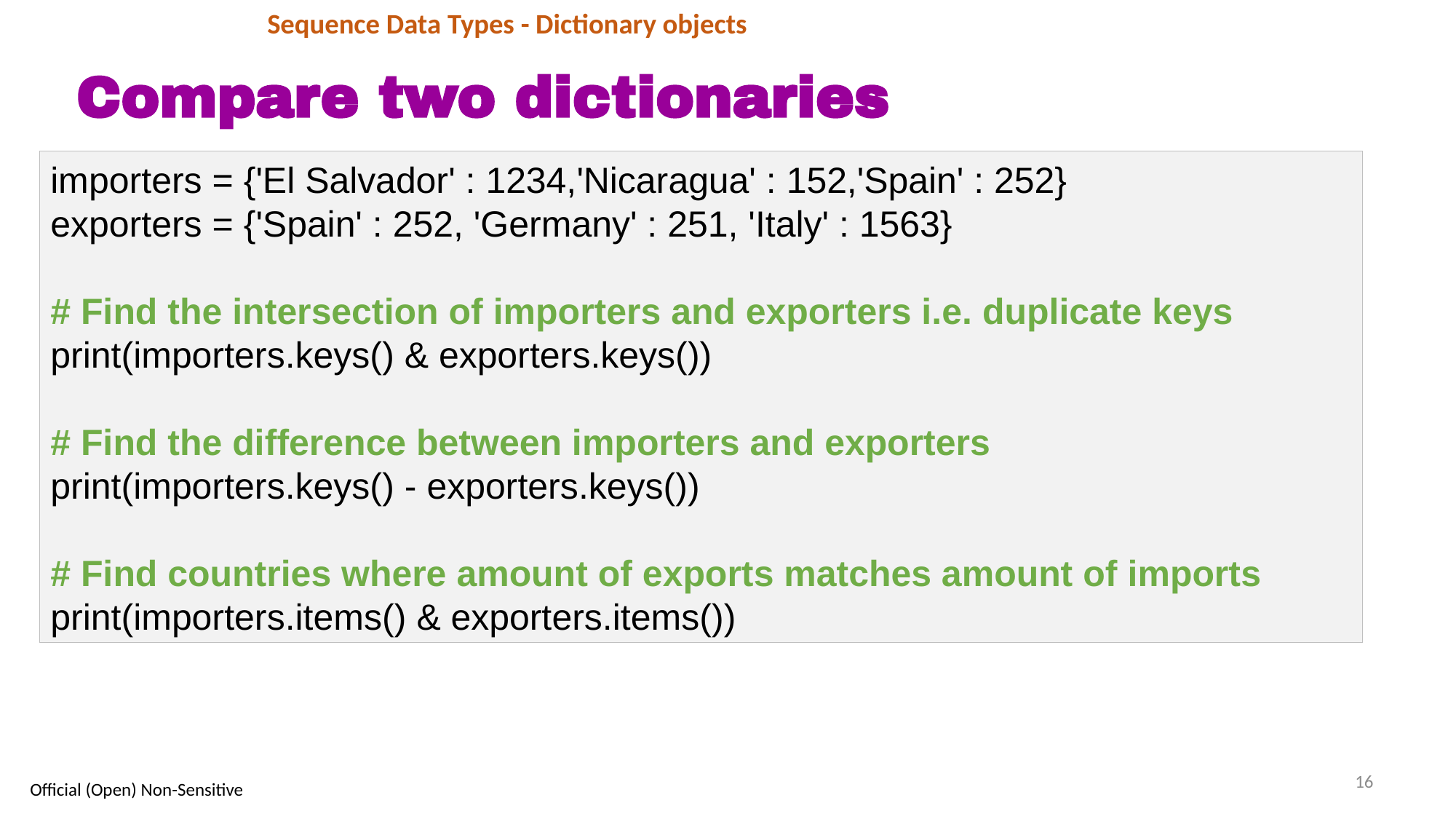

Sequence Data Types - Dictionary objects
# Compare two dictionaries
importers = {'El Salvador' : 1234,'Nicaragua' : 152,'Spain' : 252}
exporters = {'Spain' : 252, 'Germany' : 251, 'Italy' : 1563}

# Find the intersection of importers and exporters i.e. duplicate keys
print(importers.keys() & exporters.keys())

# Find the difference between importers and exporters
print(importers.keys() - exporters.keys())

# Find countries where amount of exports matches amount of imports
print(importers.items() & exporters.items())
16
Official (Open) Non-Sensitive